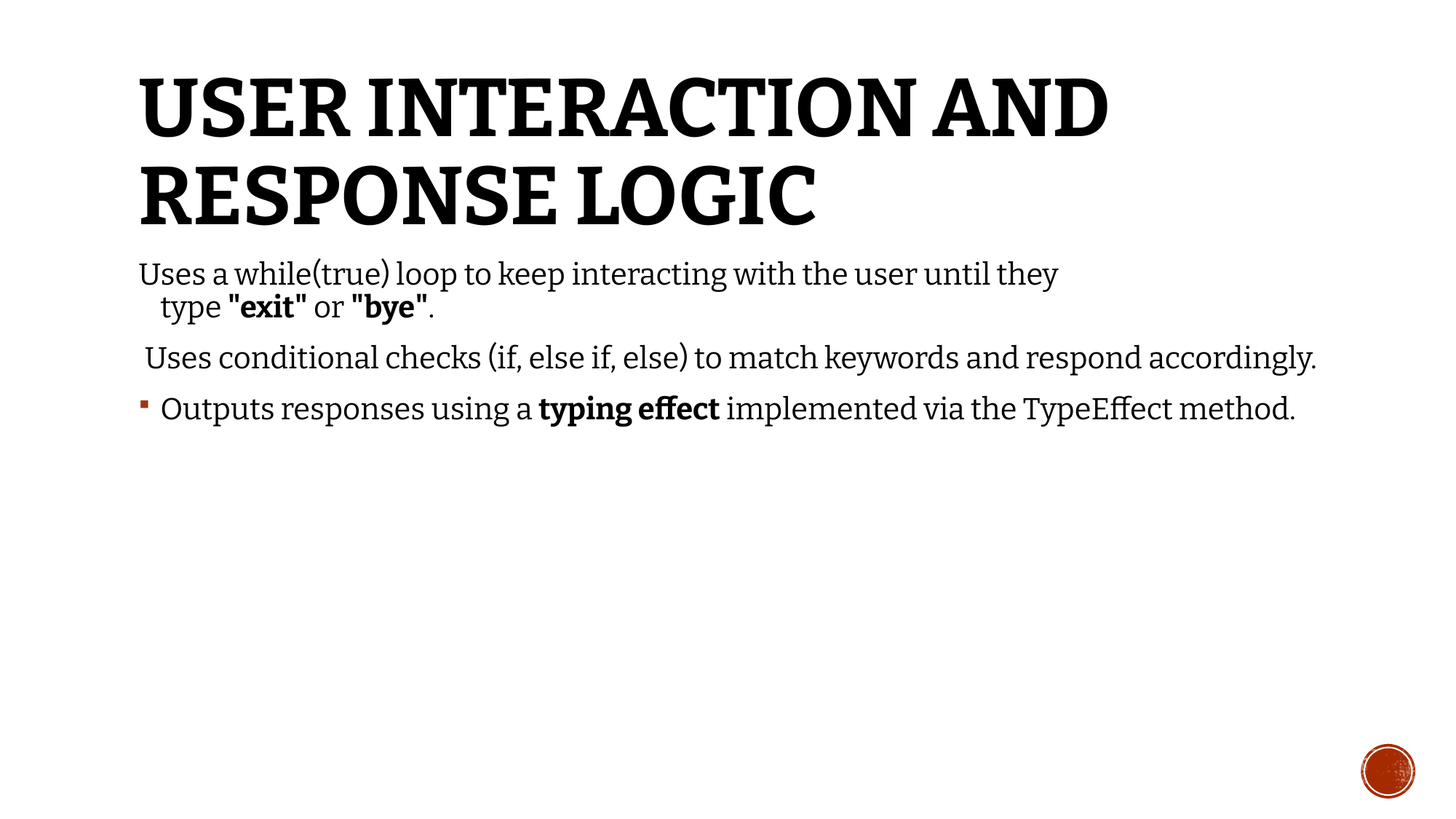

# User Interaction and Response Logic
Uses a while(true) loop to keep interacting with the user until they type "exit" or "bye".
 Uses conditional checks (if, else if, else) to match keywords and respond accordingly.
Outputs responses using a typing effect implemented via the TypeEffect method.